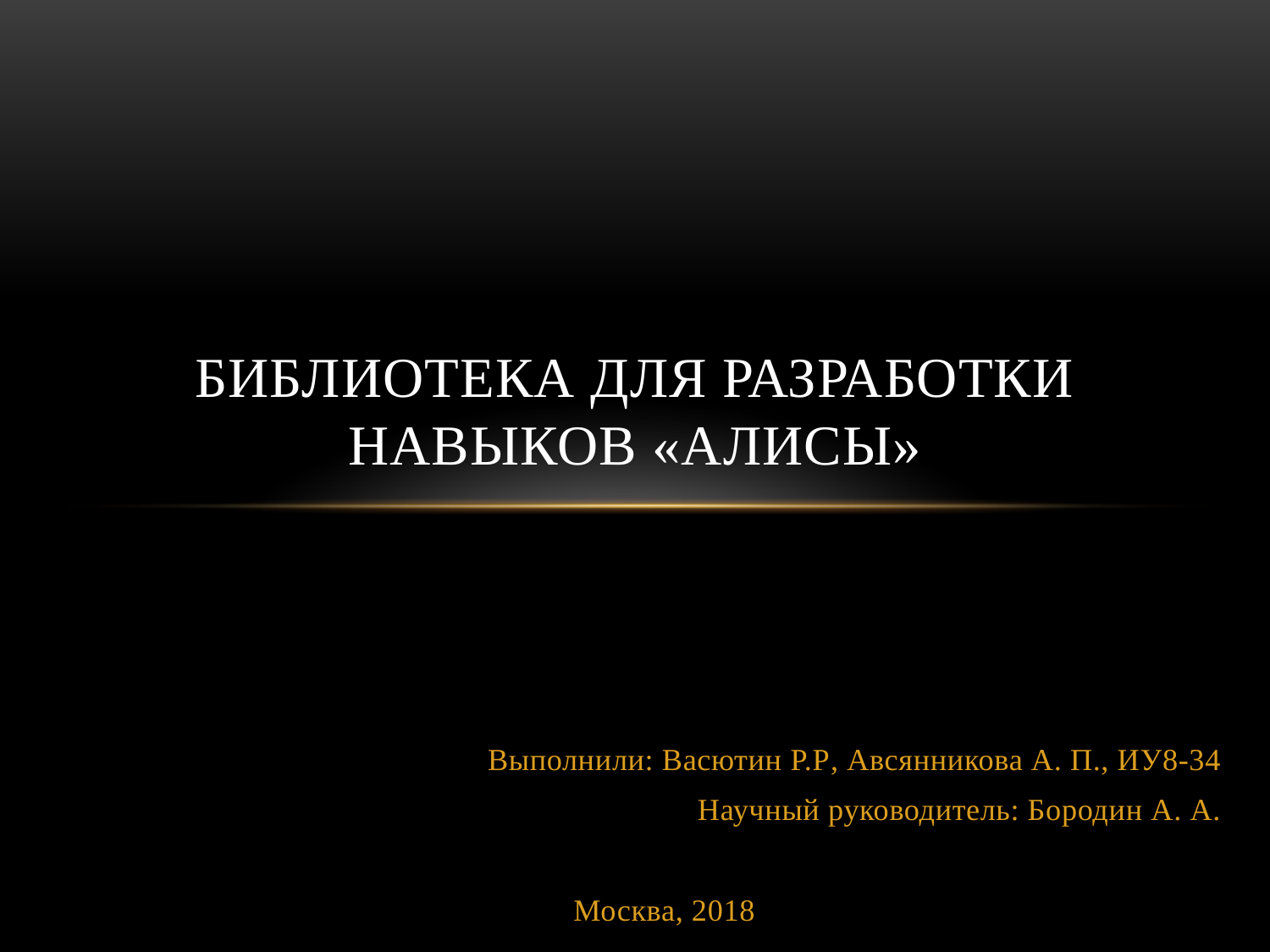

# Библиотека для разработки навыков «Алисы»

                                                     Выполнили: Васютин Р.Р, Авсянникова А. П., ИУ8-34
                     Научный руководитель: Бородин А. А.

Москва, 2018